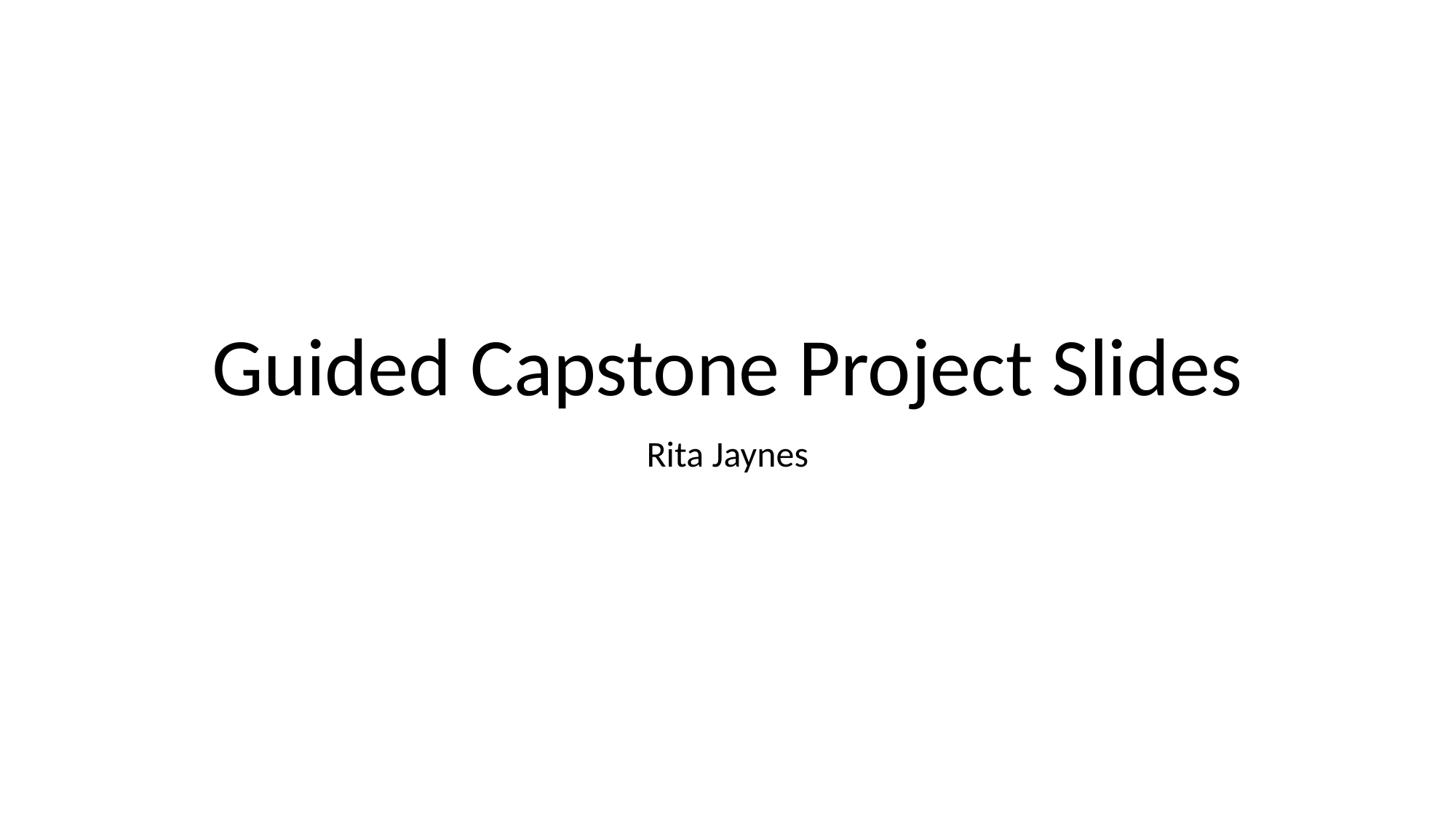

# Guided Capstone Project Slides
Rita Jaynes